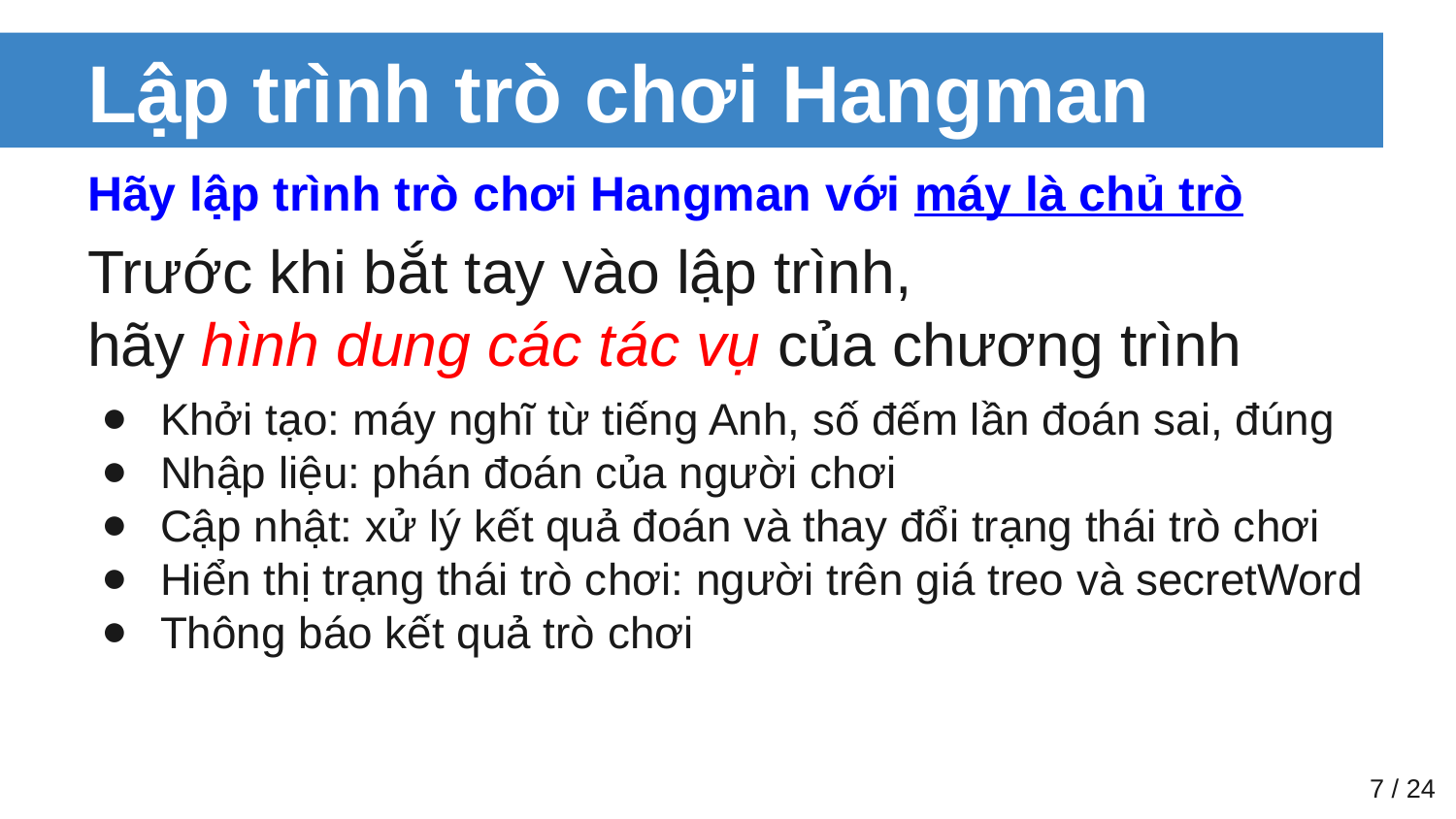

# Lập trình trò chơi Hangman
Hãy lập trình trò chơi Hangman với máy là chủ trò
Trước khi bắt tay vào lập trình,
hãy hình dung các tác vụ của chương trình
Khởi tạo: máy nghĩ từ tiếng Anh, số đếm lần đoán sai, đúng
Nhập liệu: phán đoán của người chơi
Cập nhật: xử lý kết quả đoán và thay đổi trạng thái trò chơi
Hiển thị trạng thái trò chơi: người trên giá treo và secretWord
Thông báo kết quả trò chơi
7 / 24